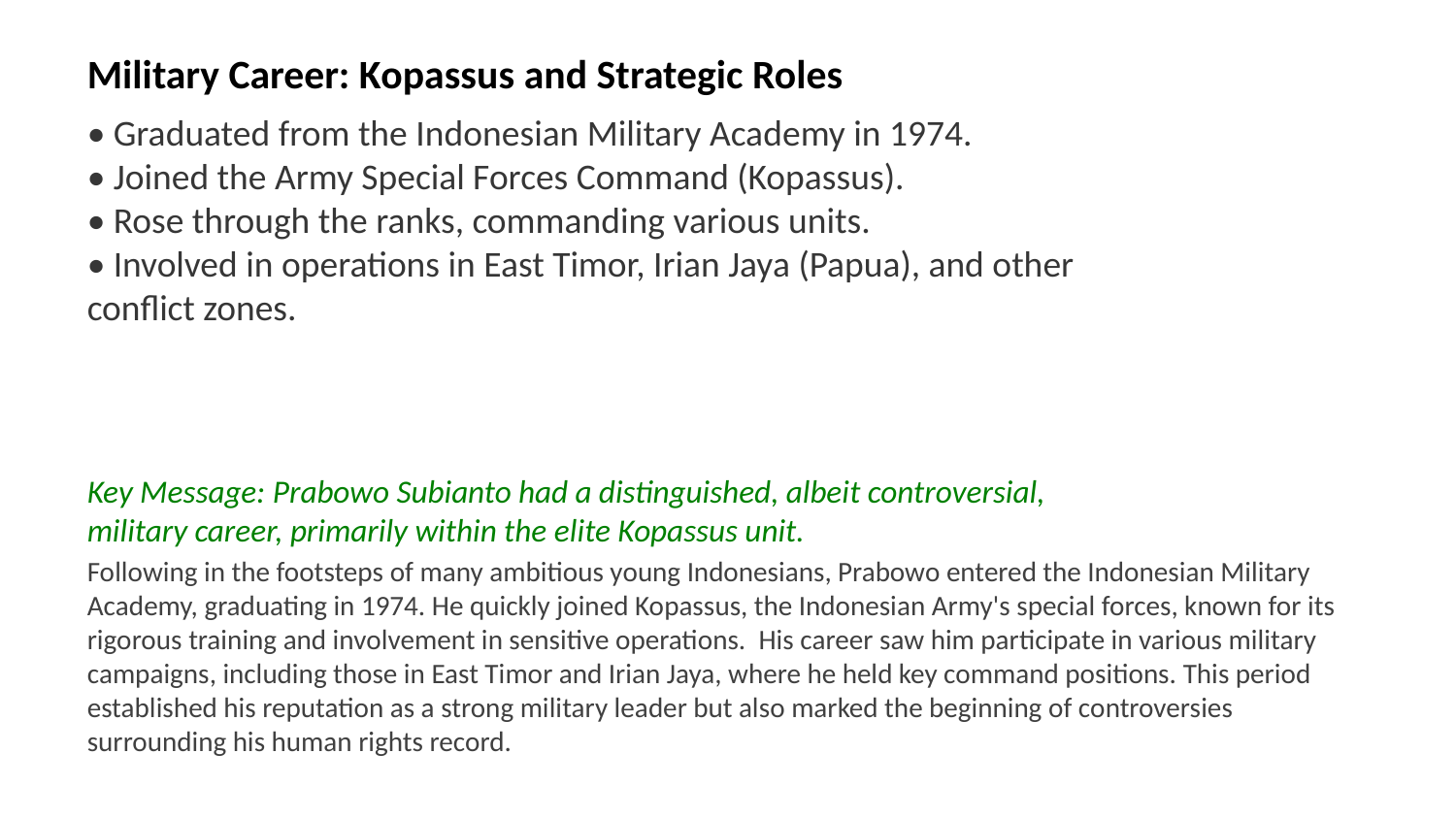

Military Career: Kopassus and Strategic Roles
• Graduated from the Indonesian Military Academy in 1974.
• Joined the Army Special Forces Command (Kopassus).
• Rose through the ranks, commanding various units.
• Involved in operations in East Timor, Irian Jaya (Papua), and other conflict zones.
Key Message: Prabowo Subianto had a distinguished, albeit controversial, military career, primarily within the elite Kopassus unit.
Following in the footsteps of many ambitious young Indonesians, Prabowo entered the Indonesian Military Academy, graduating in 1974. He quickly joined Kopassus, the Indonesian Army's special forces, known for its rigorous training and involvement in sensitive operations.  His career saw him participate in various military campaigns, including those in East Timor and Irian Jaya, where he held key command positions. This period established his reputation as a strong military leader but also marked the beginning of controversies surrounding his human rights record.
Images: Prabowo Subianto military uniform, Kopassus, Indonesian Military Academy, military operations